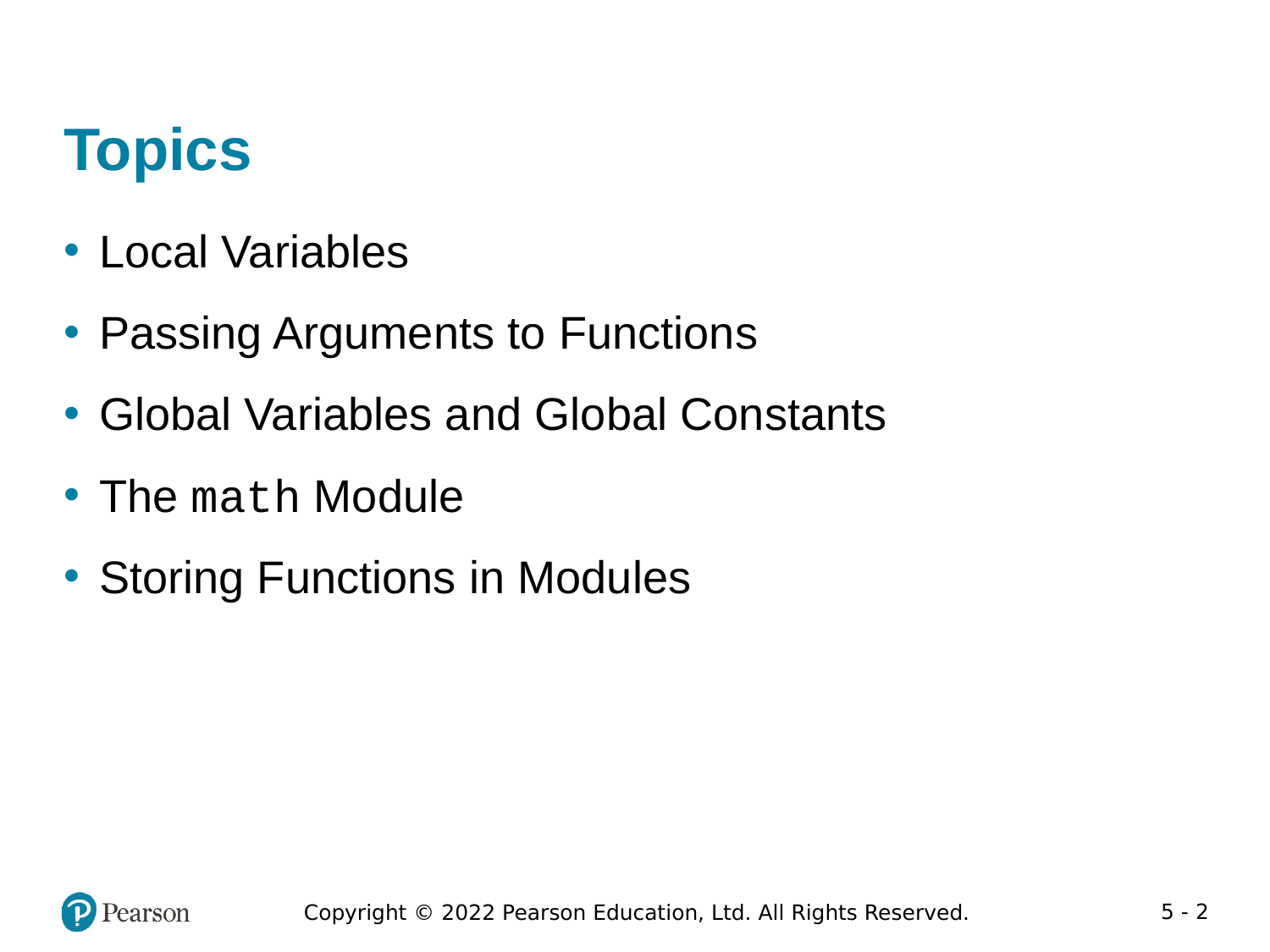

# Topics
Local Variables
Passing Arguments to Functions
Global Variables and Global Constants
The math Module
Storing Functions in Modules